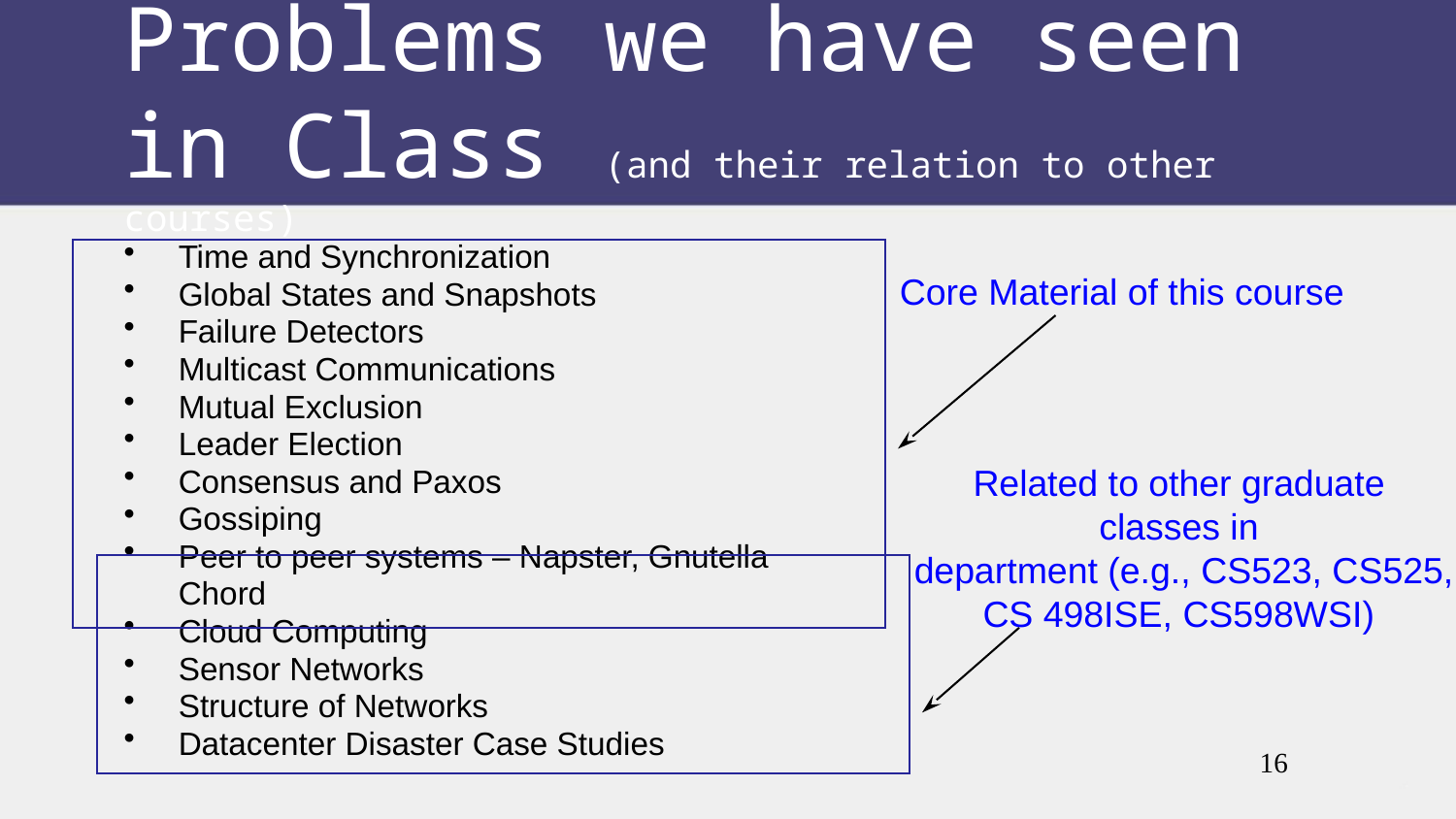

# Problems we have seen in Class (and their relation to other courses)
Time and Synchronization
Global States and Snapshots
Failure Detectors
Multicast Communications
Mutual Exclusion
Leader Election
Consensus and Paxos
Gossiping
Peer to peer systems – Napster, Gnutella
	Chord
Cloud Computing
Sensor Networks
Structure of Networks
Datacenter Disaster Case Studies

Core Material of this course

Related to other graduate
classes in
department (e.g., CS523, CS525,
CS 498ISE, CS598WSI)

16